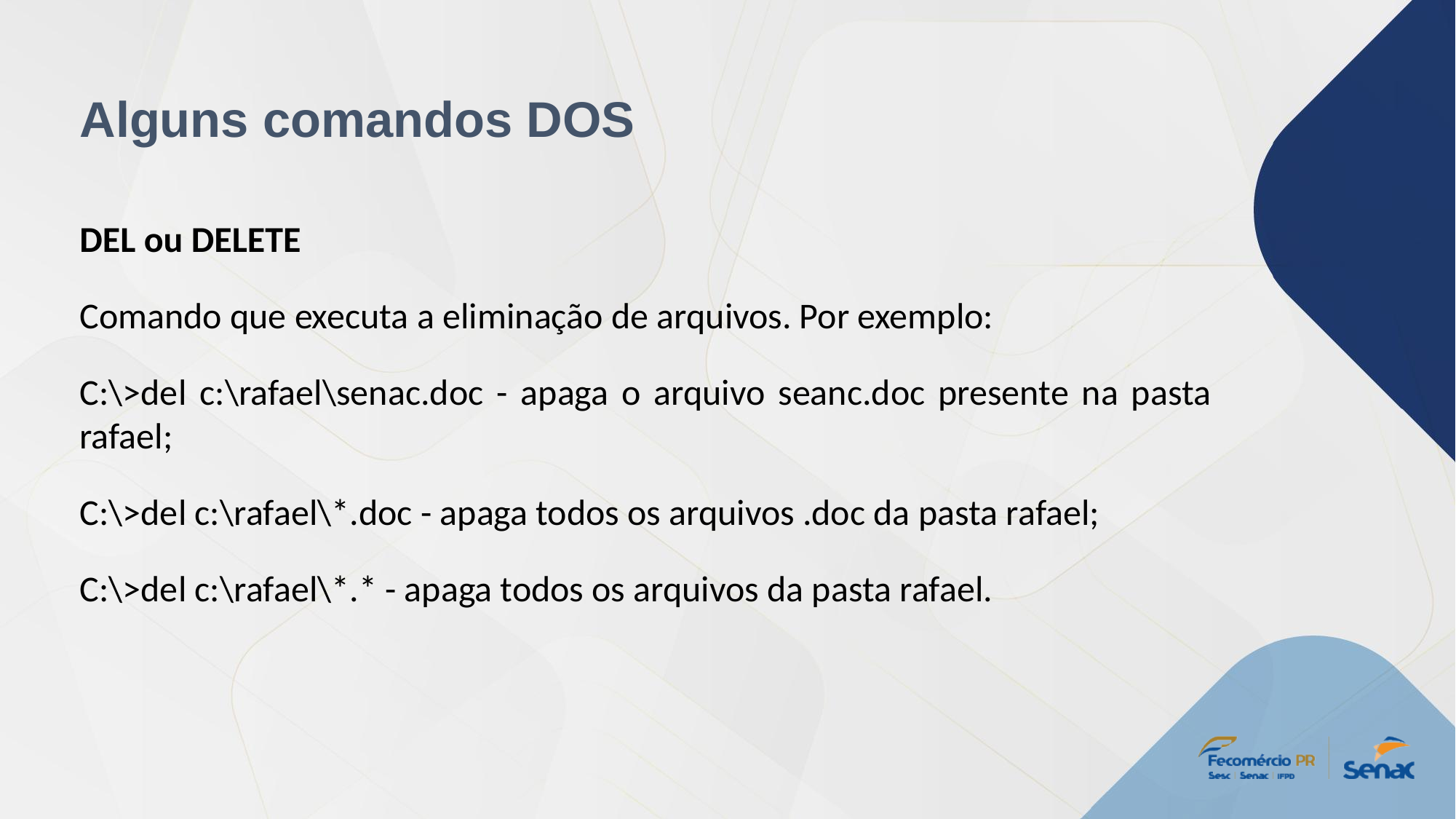

Alguns comandos DOS
DEL ou DELETE

Comando que executa a eliminação de arquivos. Por exemplo:

C:\>del c:\rafael\senac.doc - apaga o arquivo seanc.doc presente na pasta rafael;

C:\>del c:\rafael\*.doc - apaga todos os arquivos .doc da pasta rafael;

C:\>del c:\rafael\*.* - apaga todos os arquivos da pasta rafael.